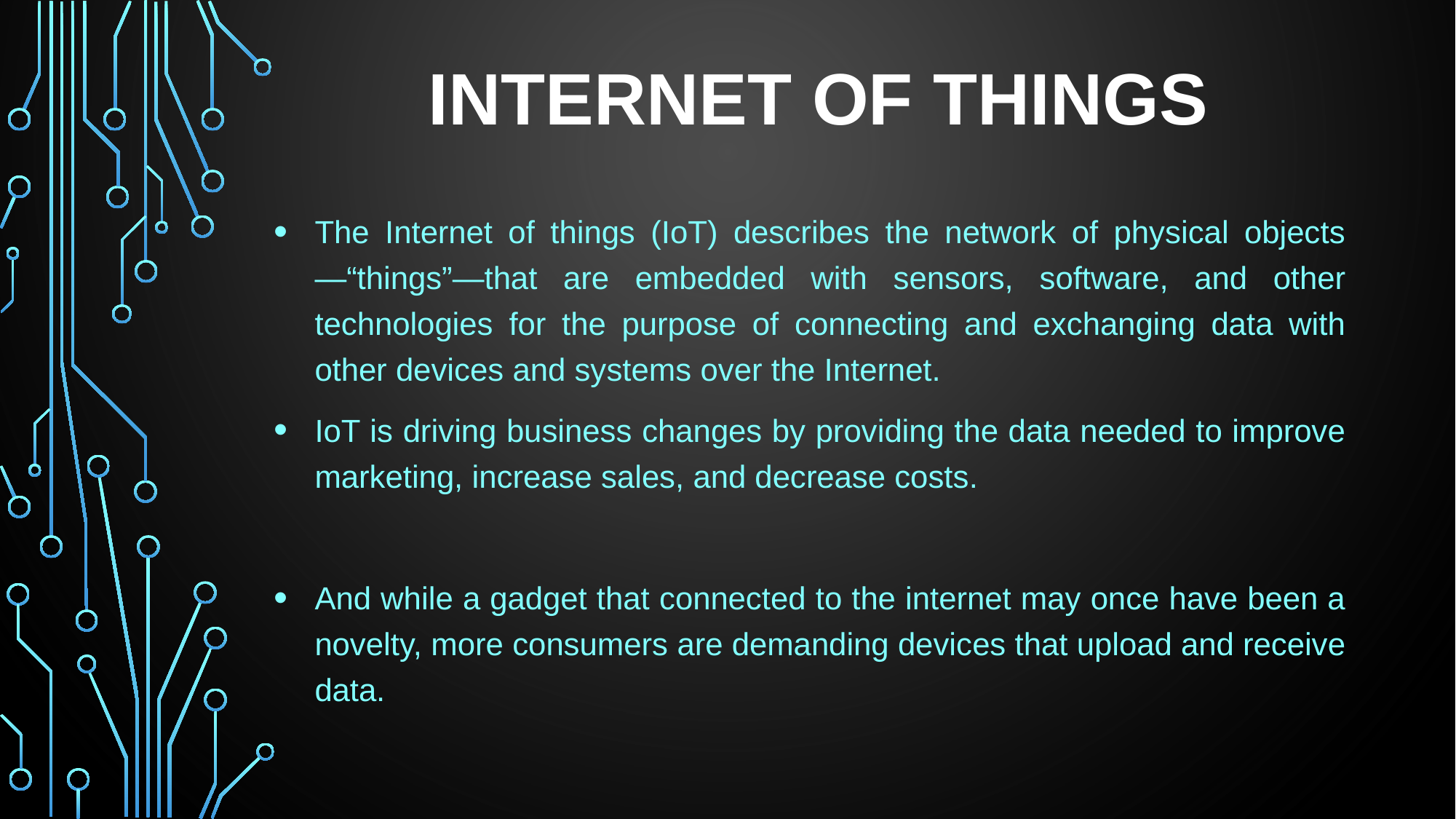

# INTERNET OF THINGS
The Internet of things (IoT) describes the network of physical objects—“things”—that are embedded with sensors, software, and other technologies for the purpose of connecting and exchanging data with other devices and systems over the Internet.
IoT is driving business changes by providing the data needed to improve marketing, increase sales, and decrease costs.

And while a gadget that connected to the internet may once have been a novelty, more consumers are demanding devices that upload and receive data.